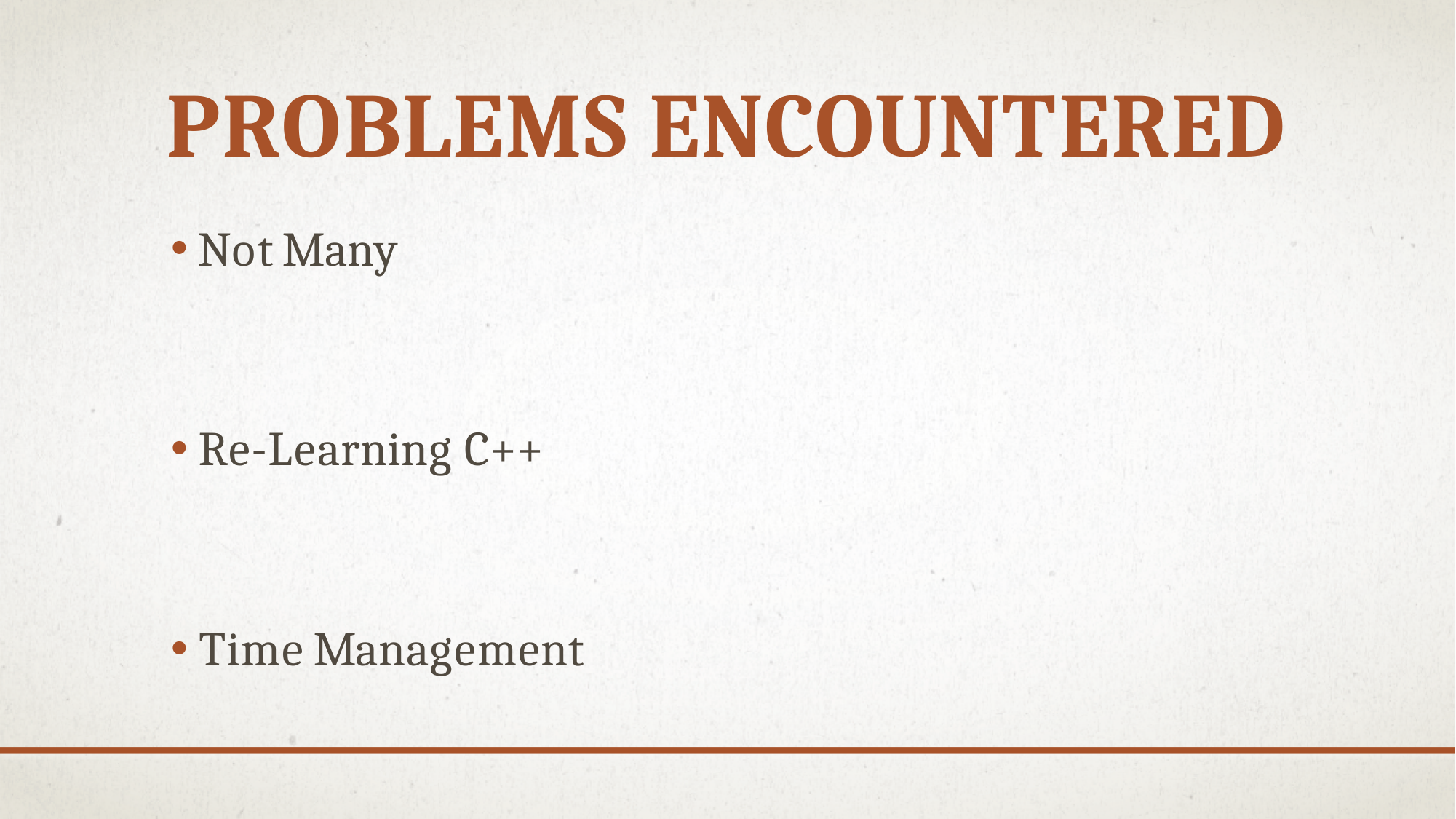

# Problems encountered
Not Many

Re-Learning C++

Time Management